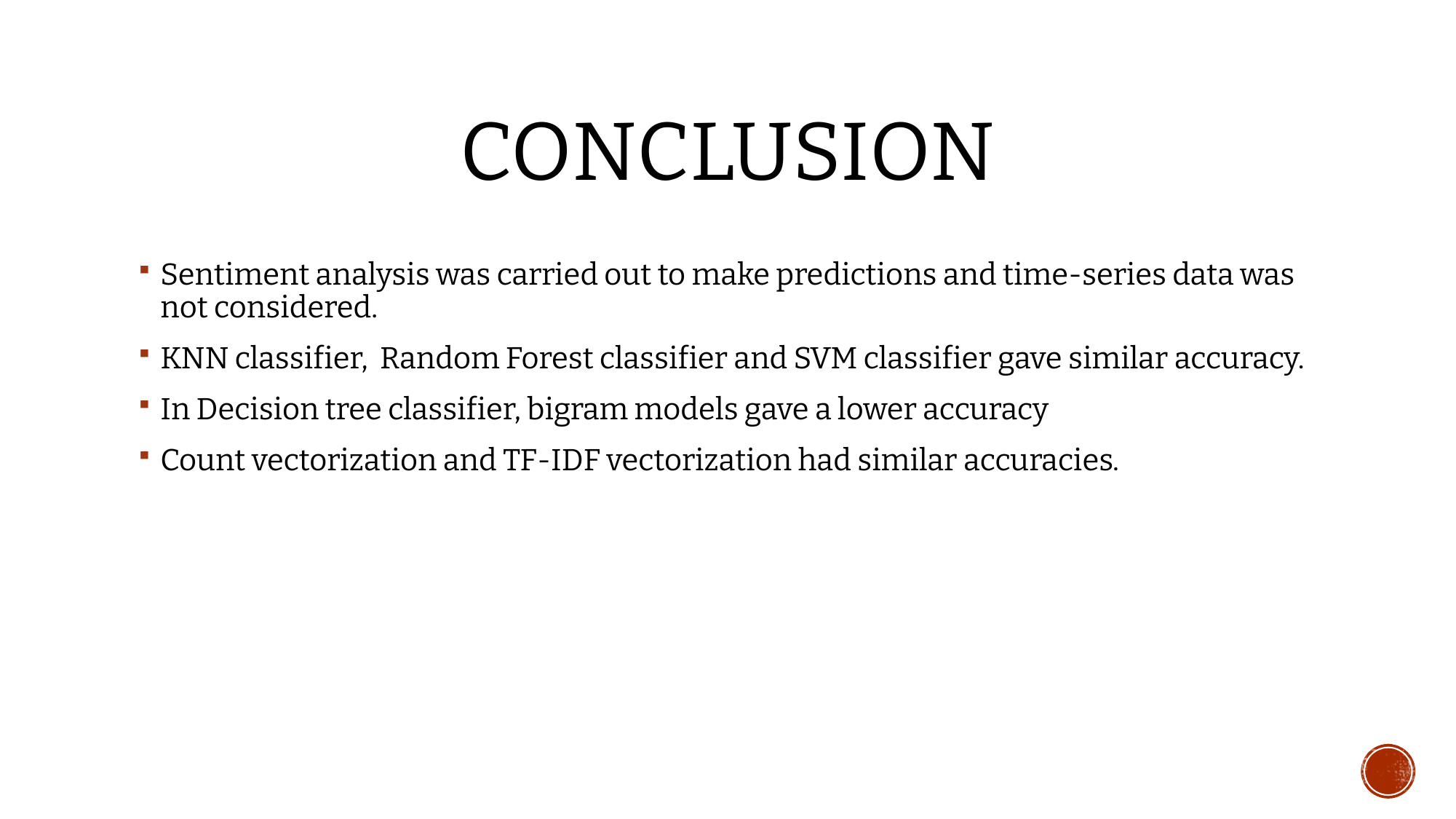

# CONCLUSION
Sentiment analysis was carried out to make predictions and time-series data was not considered.
KNN classifier,  Random Forest classifier and SVM classifier gave similar accuracy.
In Decision tree classifier, bigram models gave a lower accuracy
Count vectorization and TF-IDF vectorization had similar accuracies.